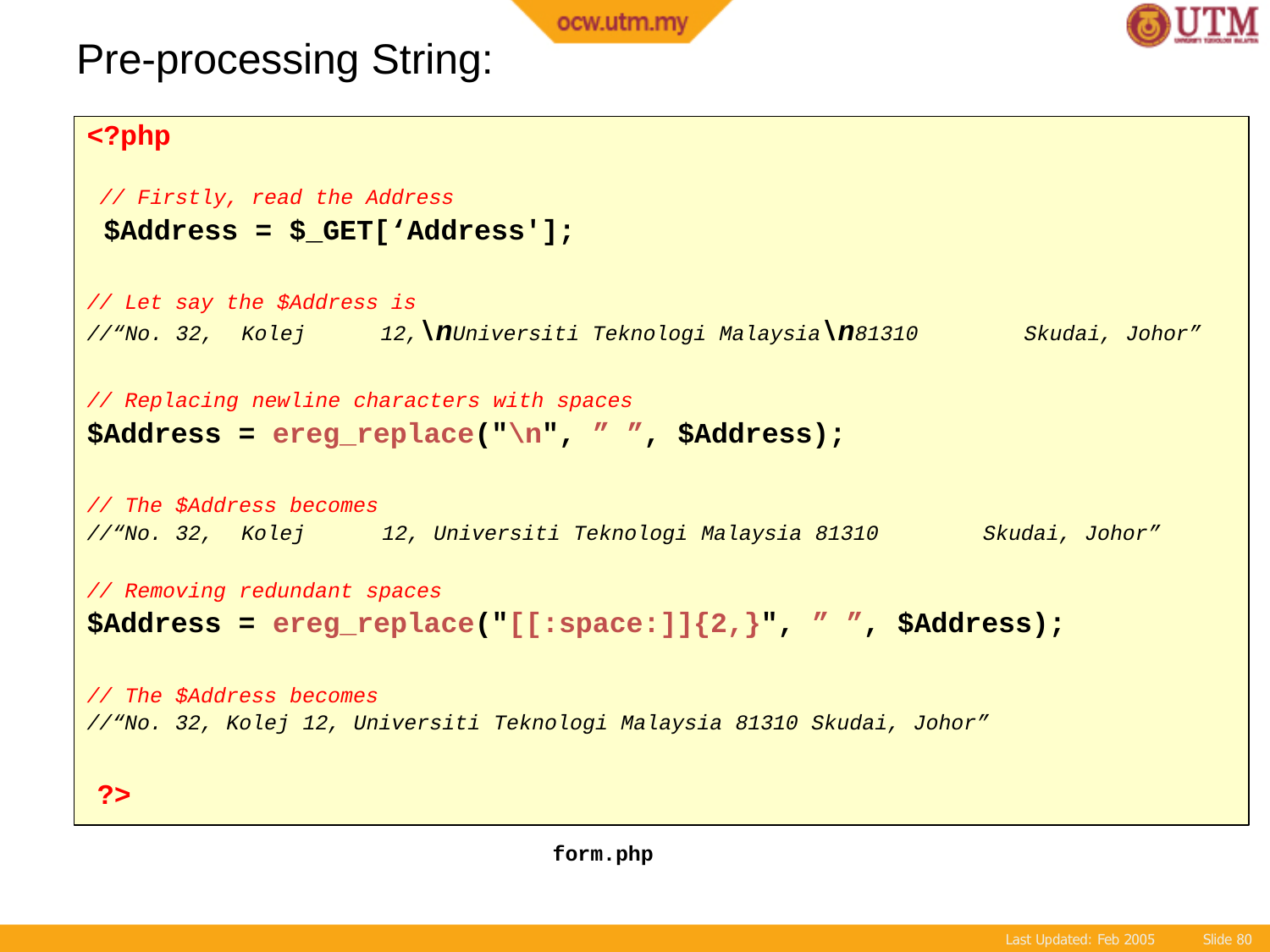

# Pre-processing String:
<?php

// Firstly, read the Address
$Address = $_GET[‘Address'];

// Let say the $Address is

12,\nUniversiti Teknologi Malaysia\n81310
//“No. 32,	Kolej
Skudai, Johor”
// Replacing newline characters with spaces
$Address = ereg_replace("\n", ” ”, $Address);

// The $Address becomes
//“No. 32,	Kolej	12, Universiti Teknologi Malaysia 81310	Skudai, Johor”

// Removing redundant spaces
$Address = ereg_replace("[[:space:]]{2,}", ” ”, $Address);

// The $Address becomes
//“No. 32, Kolej 12, Universiti Teknologi Malaysia 81310 Skudai, Johor”
?>
form.php
Last Updated: Feb 2005
Slide 80